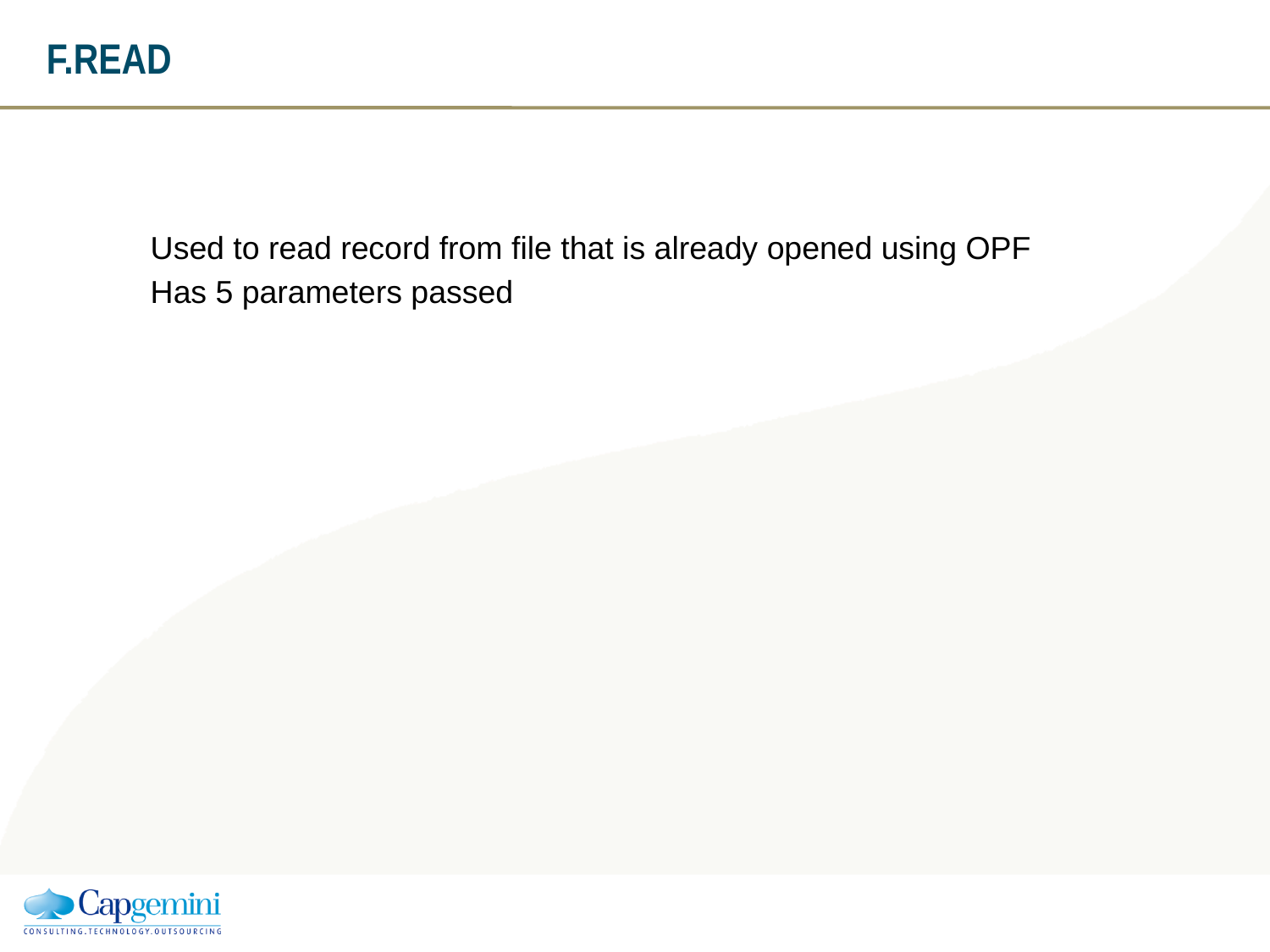

# F.READ
Used to read record from file that is already opened using OPF
Has 5 parameters passed